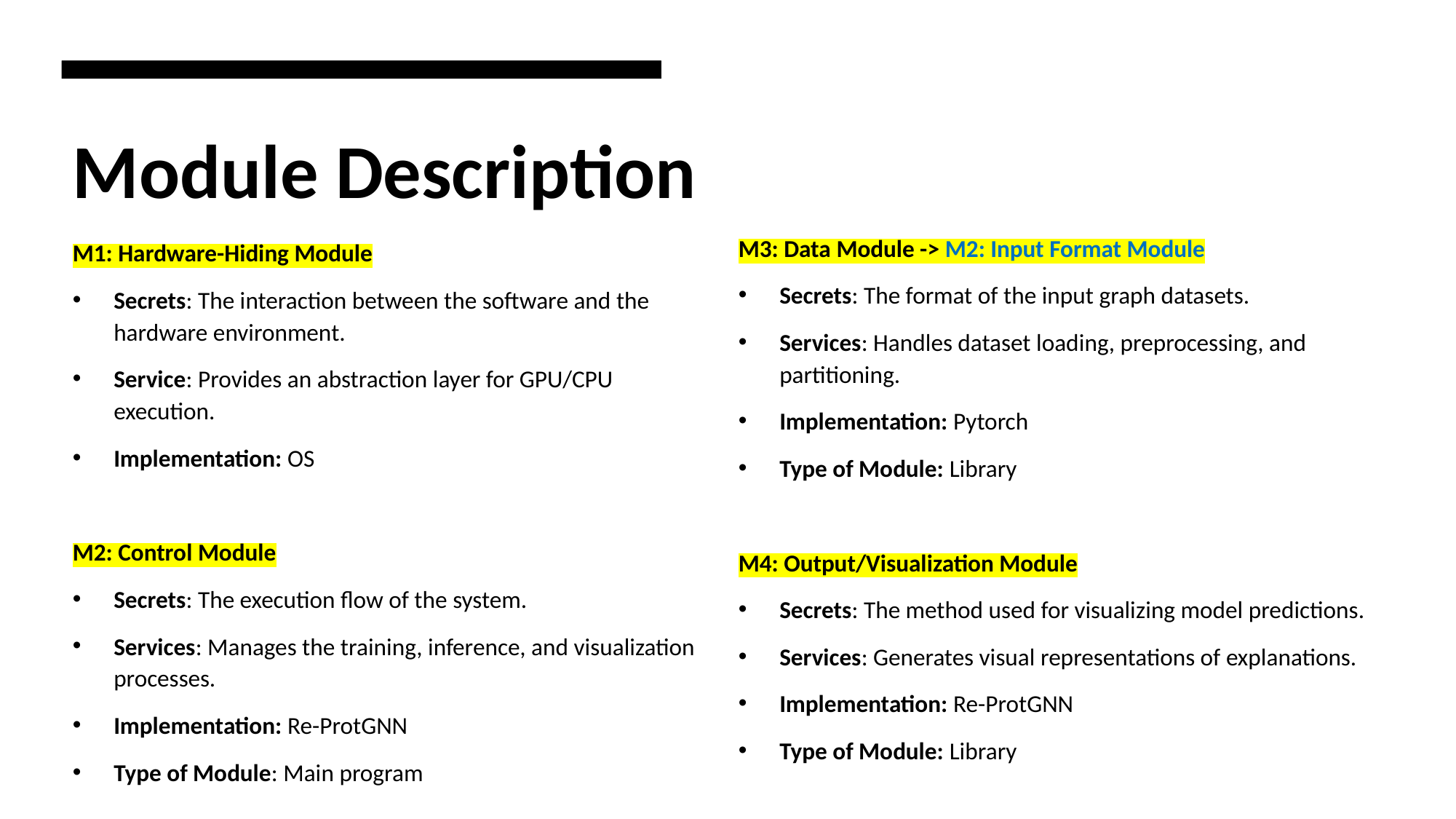

# Module Description

M3: Data Module -> M2: Input Format Module
Secrets: The format of the input graph datasets.
Services: Handles dataset loading, preprocessing, and partitioning.
Implementation: Pytorch
Type of Module: Library

M4: Output/Visualization Module
Secrets: The method used for visualizing model predictions.
Services: Generates visual representations of explanations.
Implementation: Re-ProtGNN
Type of Module: Library
M1: Hardware-Hiding Module
Secrets: The interaction between the software and the hardware environment.
Service: Provides an abstraction layer for GPU/CPU execution.
Implementation: OS

M2: Control Module
Secrets: The execution flow of the system.
Services: Manages the training, inference, and visualization processes.
Implementation: Re-ProtGNN
Type of Module: Main program